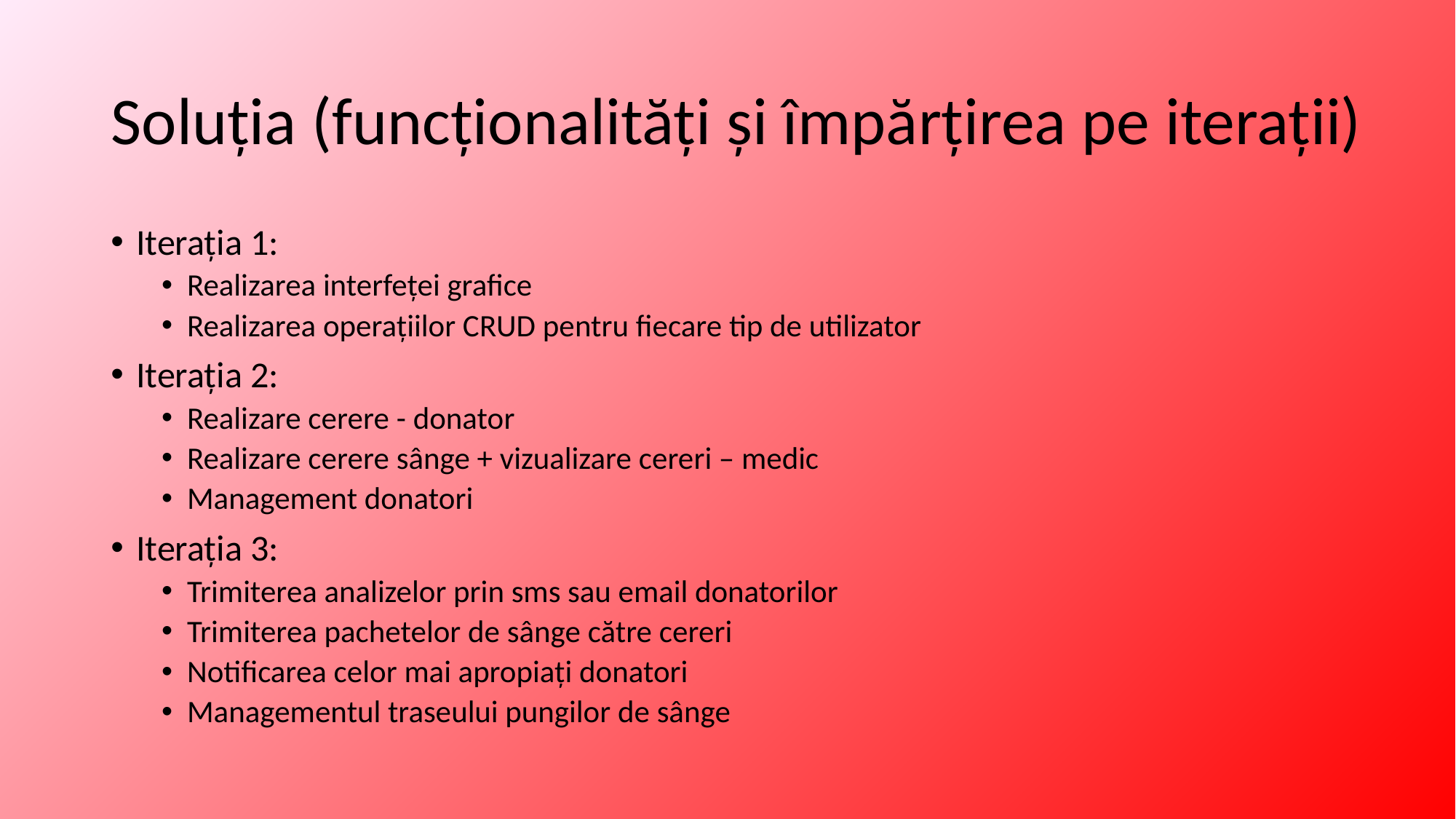

# Soluția (funcționalități și împărțirea pe iterații)
Iterația 1:
Realizarea interfeței grafice
Realizarea operațiilor CRUD pentru fiecare tip de utilizator
Iterația 2:
Realizare cerere - donator
Realizare cerere sânge + vizualizare cereri – medic
Management donatori
Iterația 3:
Trimiterea analizelor prin sms sau email donatorilor
Trimiterea pachetelor de sânge către cereri
Notificarea celor mai apropiați donatori
Managementul traseului pungilor de sânge